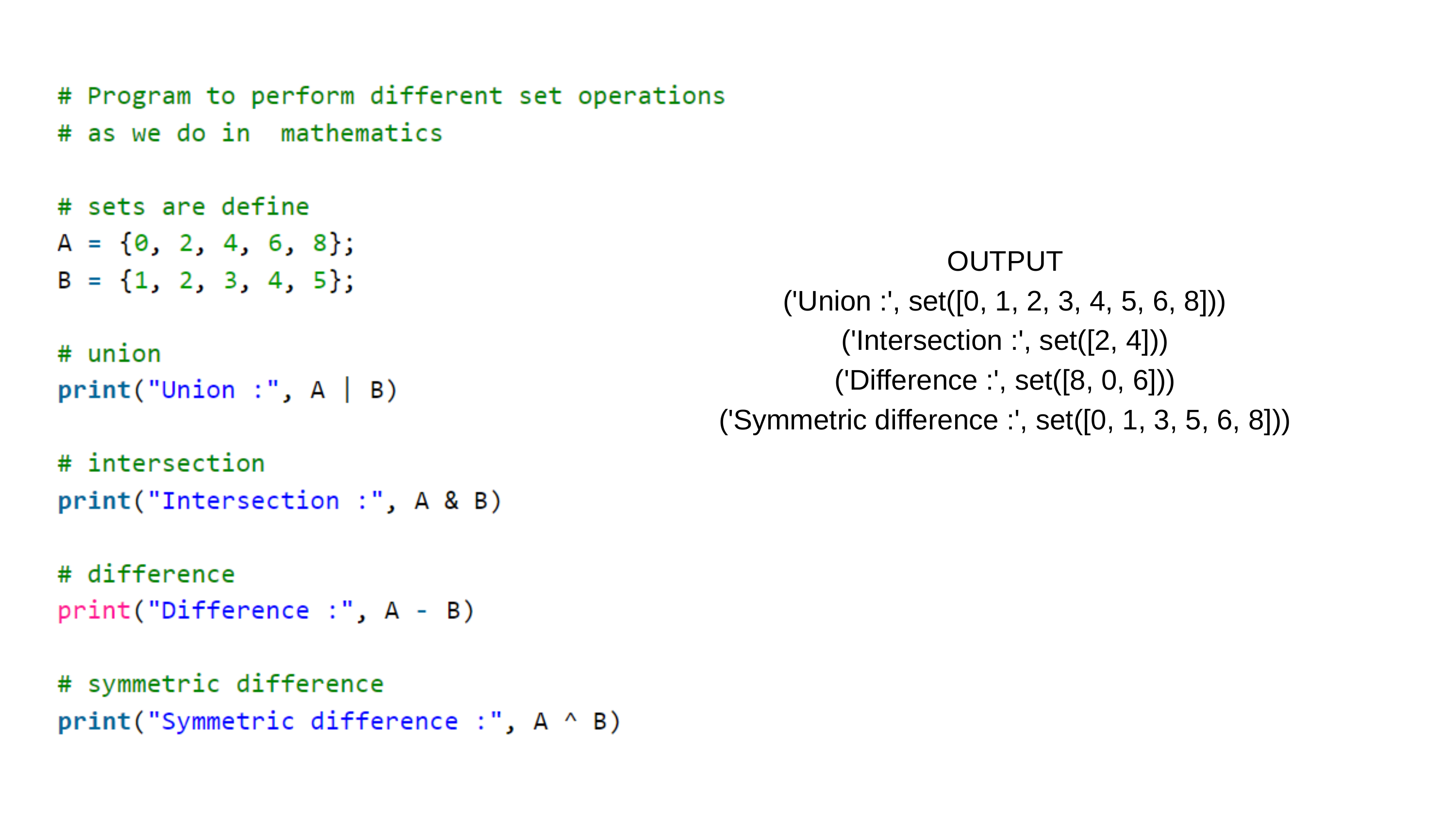

OUTPUT
('Union :', set([0, 1, 2, 3, 4, 5, 6, 8]))
('Intersection :', set([2, 4]))
('Difference :', set([8, 0, 6]))
('Symmetric difference :', set([0, 1, 3, 5, 6, 8]))